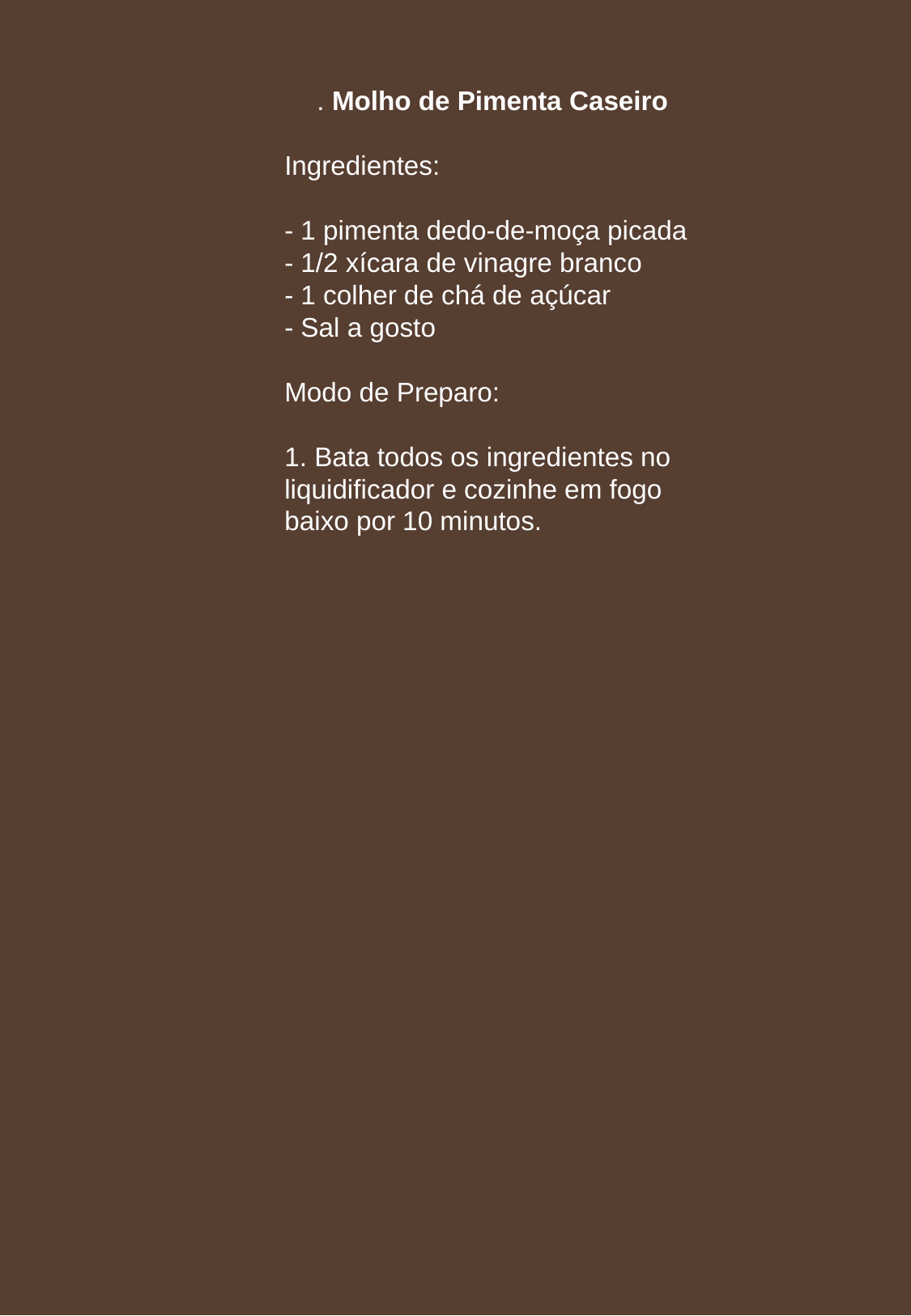

. Molho de Pimenta Caseiro

Ingredientes:

- 1 pimenta dedo-de-moça picada
- 1/2 xícara de vinagre branco
- 1 colher de chá de açúcar
- Sal a gosto

Modo de Preparo:

1. Bata todos os ingredientes no liquidificador e cozinhe em fogo baixo por 10 minutos.